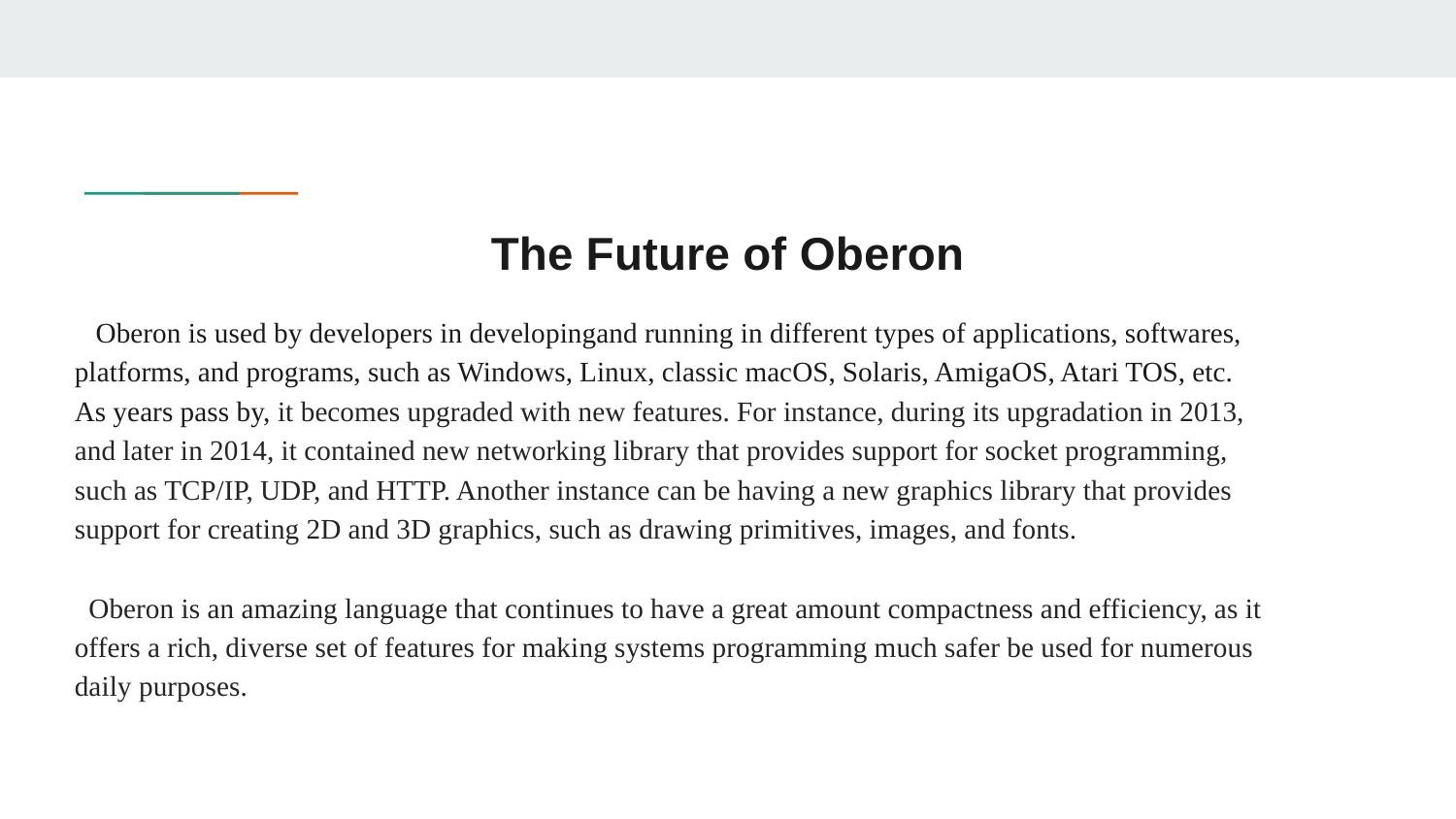

# The Future of Oberon
   Oberon is used by developers in developingand running in different types of applications, softwares, platforms, and programs, such as Windows, Linux, classic macOS, Solaris, AmigaOS, Atari TOS, etc. As years pass by, it becomes upgraded with new features. For instance, during its upgradation in 2013, and later in 2014, it contained new networking library that provides support for socket programming, such as TCP/IP, UDP, and HTTP. Another instance can be having a new graphics library that provides support for creating 2D and 3D graphics, such as drawing primitives, images, and fonts.
  Oberon is an amazing language that continues to have a great amount compactness and efficiency, as it offers a rich, diverse set of features for making systems programming much safer be used for numerous daily purposes.